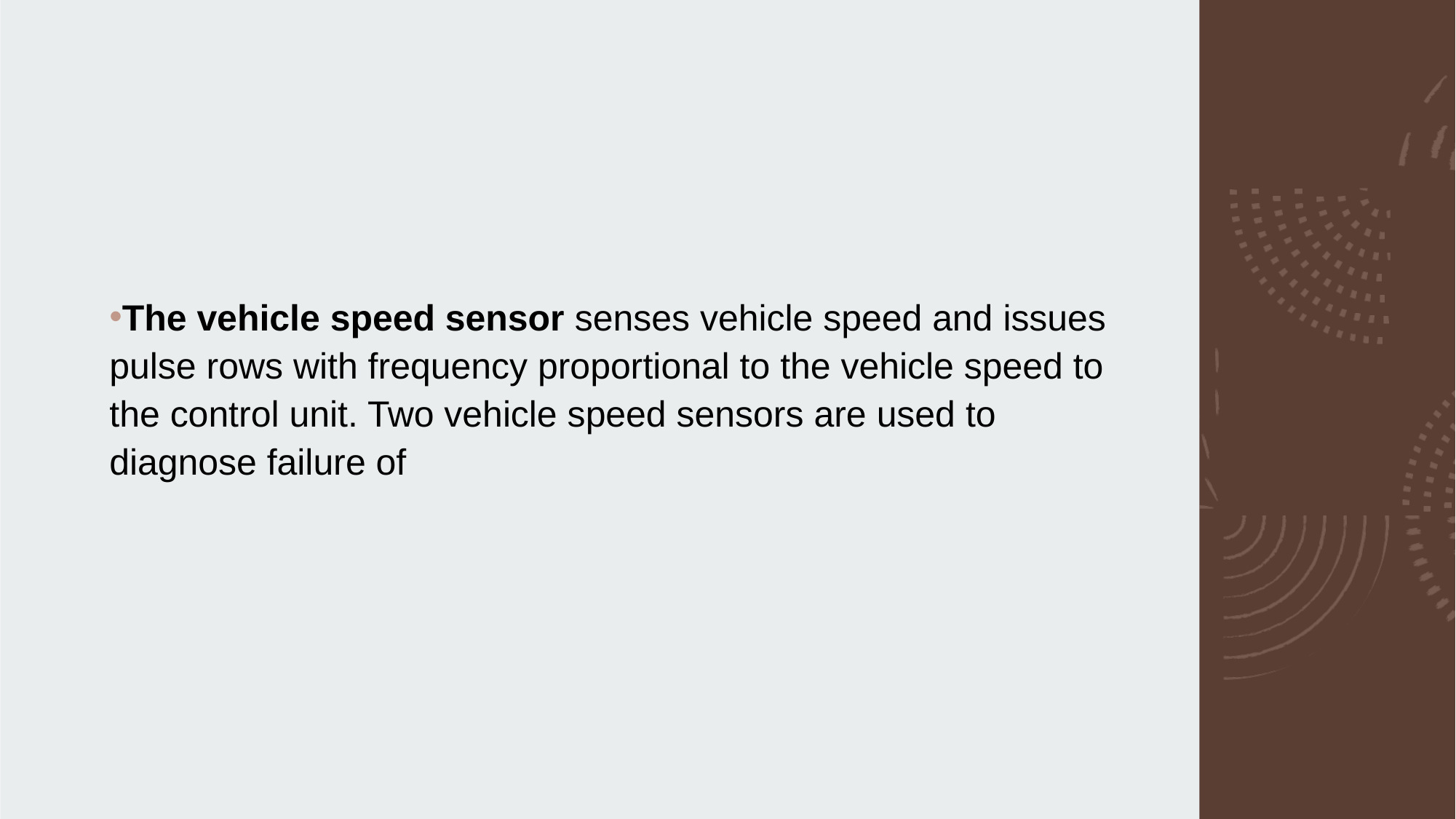

The vehicle speed sensor senses vehicle speed and issues pulse rows with frequency proportional to the vehicle speed to the control unit. Two vehicle speed sensors are used to diagnose failure of